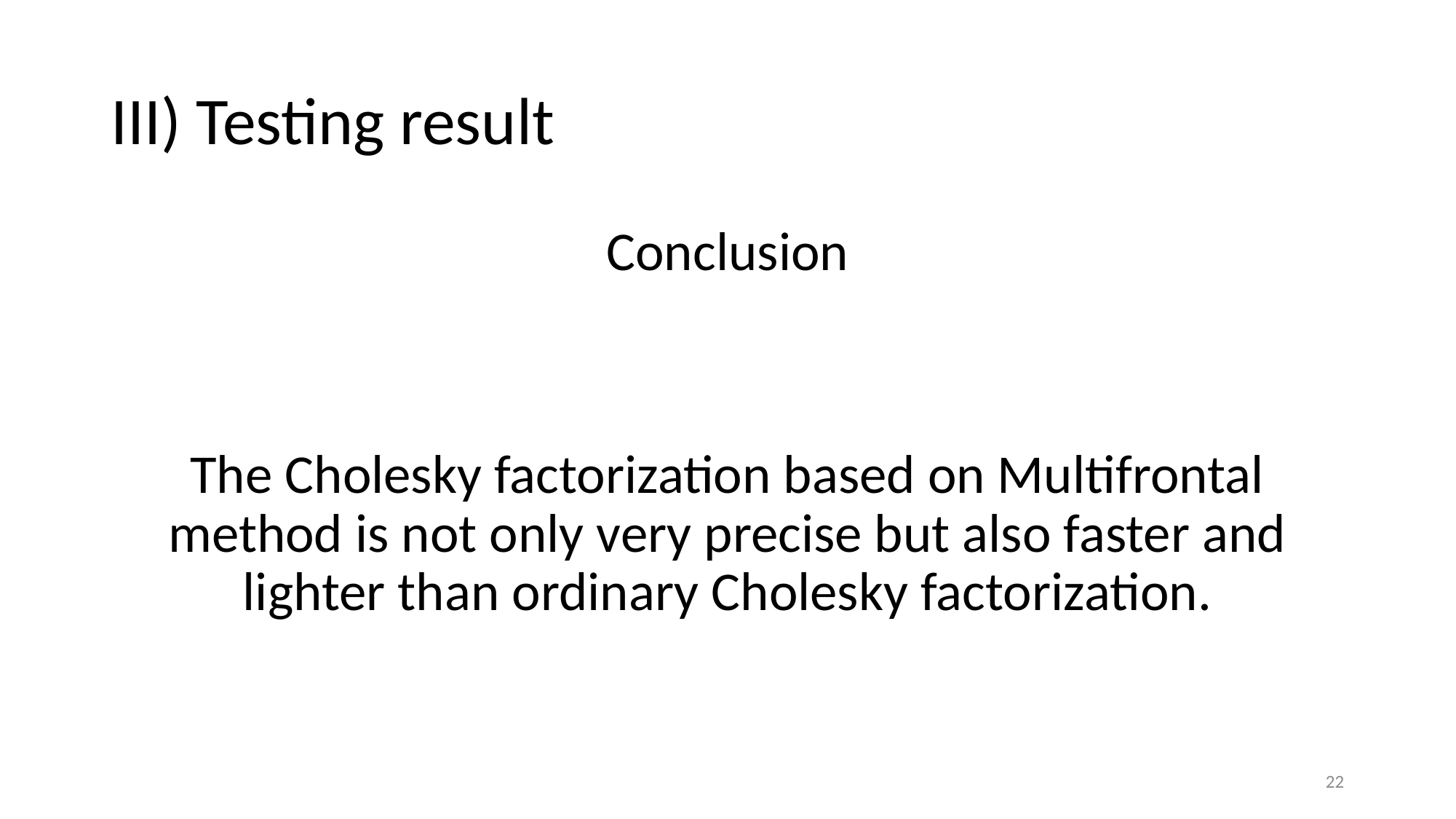

# III) Testing result
Conclusion

The Cholesky factorization based on Multifrontal method is not only very precise but also faster and lighter than ordinary Cholesky factorization.

22